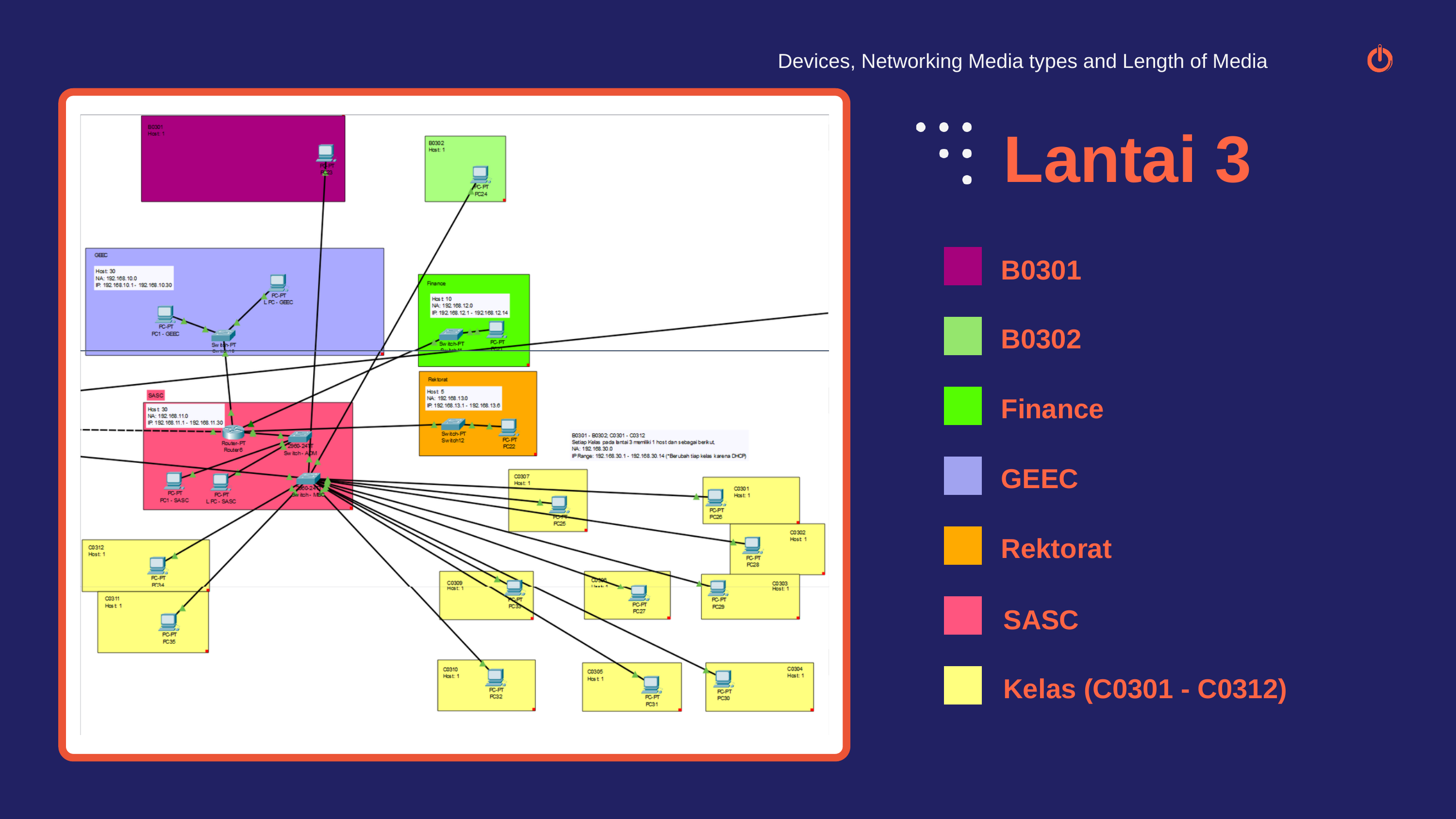

Devices, Networking Media types and Length of Media

Lantai 3

B0301

B0302

Finance

GEEC

Rektorat

SASC
Kelas (C0301 - C0312)